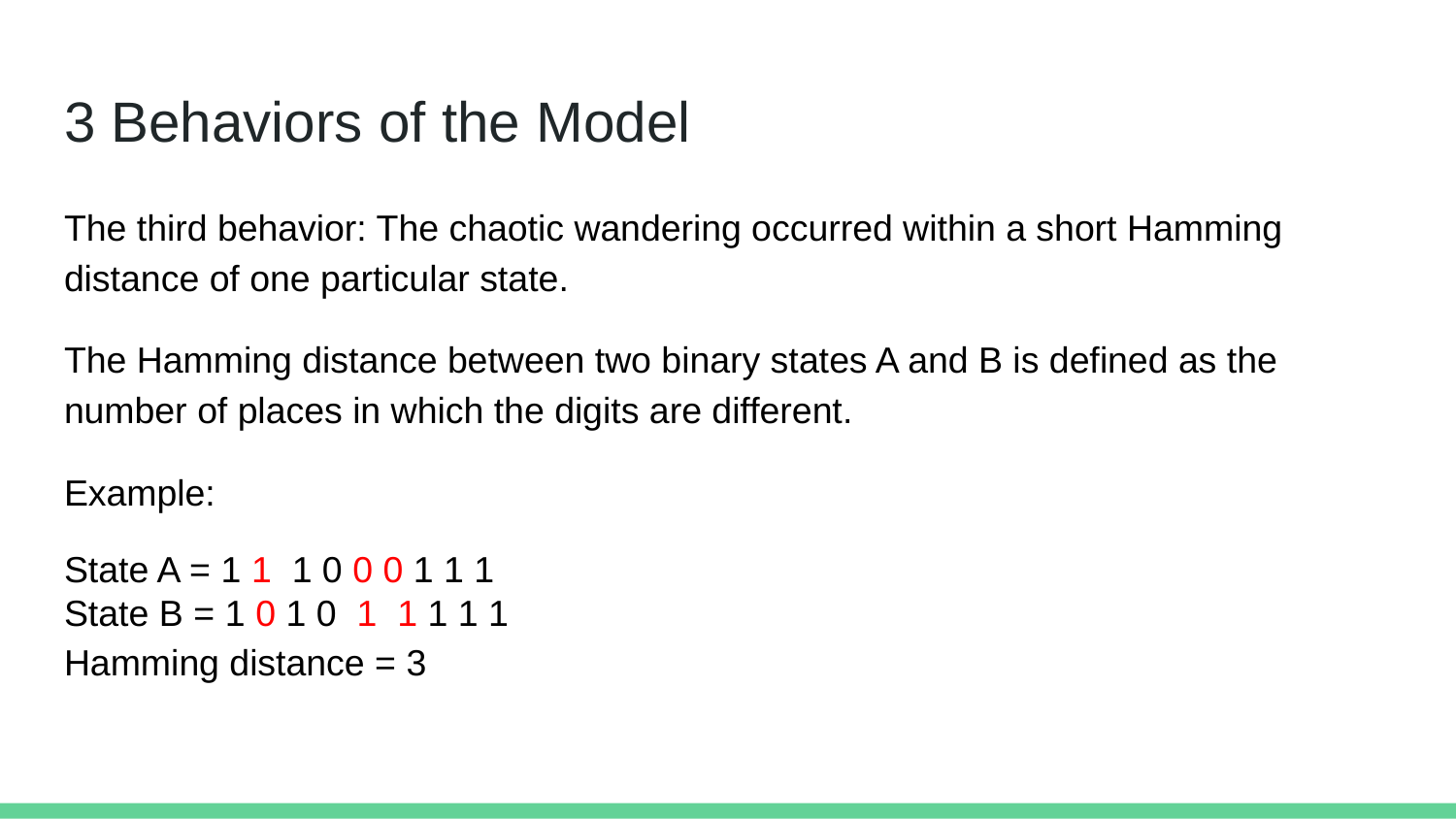

# 3 Behaviors of the Model
The third behavior: The chaotic wandering occurred within a short Hamming distance of one particular state.
The Hamming distance between two binary states A and B is defined as the number of places in which the digits are different.
Example:
State A = 1 1  1 0 0 0 1 1 1
State B = 1 0 1 0  1  1 1 1 1
Hamming distance = 3